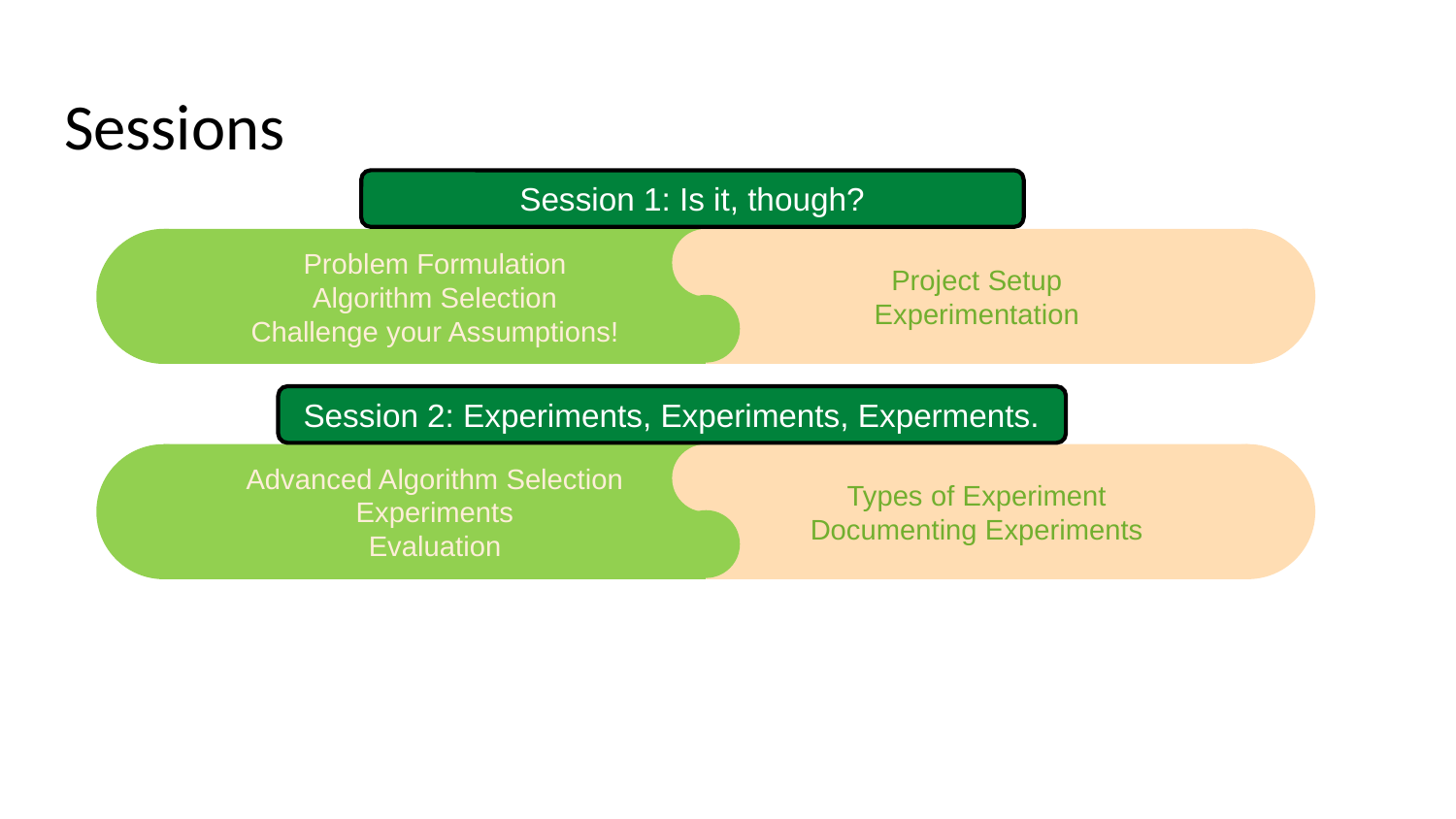

# Sessions
Session 1: Is it, though?

Project Setup
Experimentation

Problem Formulation
Algorithm Selection
Challenge your Assumptions!

Session 2: Experiments, Experiments, Experments.

Types of Experiment
Documenting Experiments

Advanced Algorithm Selection Experiments
Evaluation